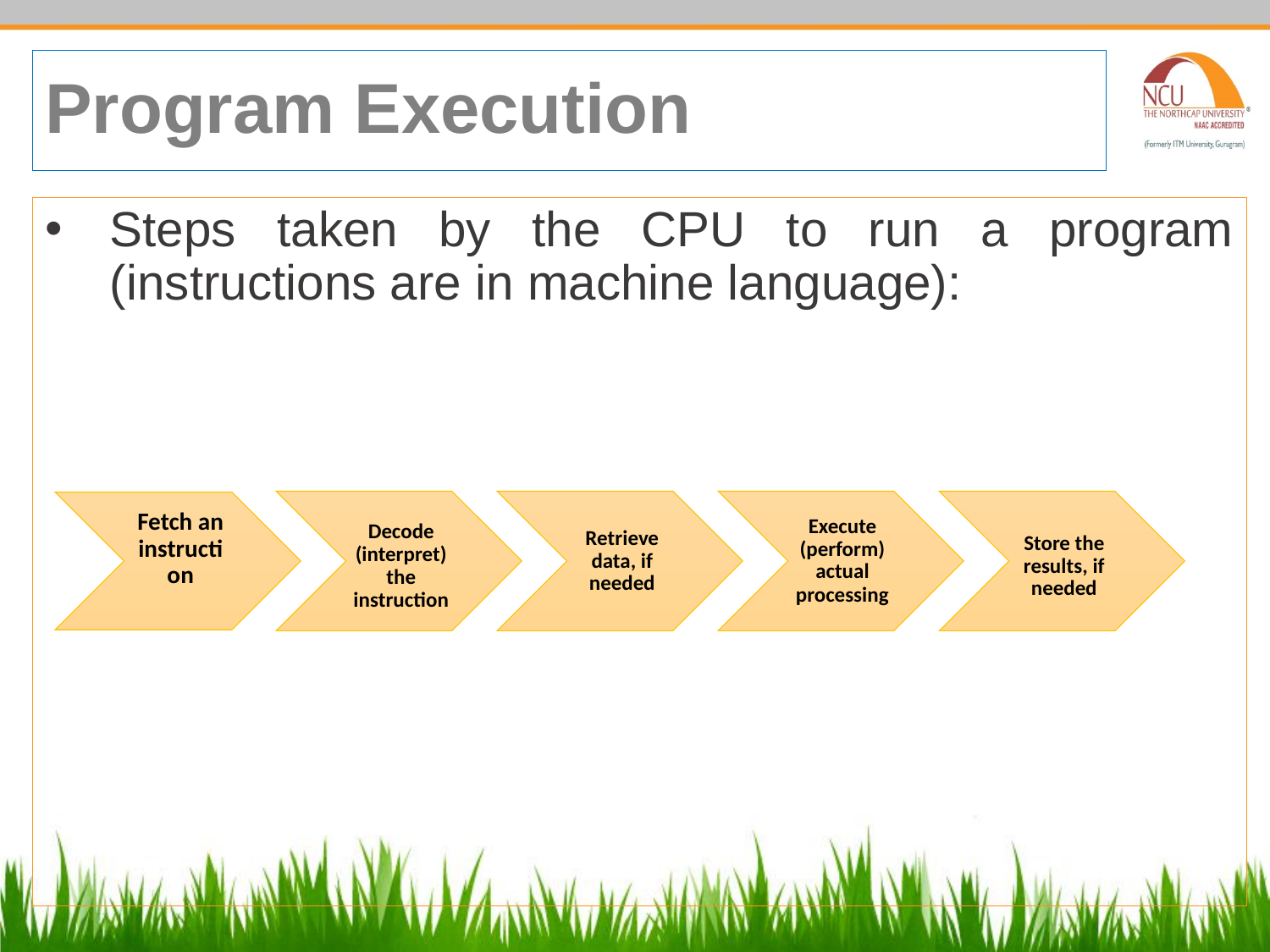

# Program Execution
Steps taken by the CPU to run a program (instructions are in machine language):
Fetch an instruction

Decode (interpret) the instruction

Retrieve data, if needed

Execute (perform) actual processing

Store the results, if needed